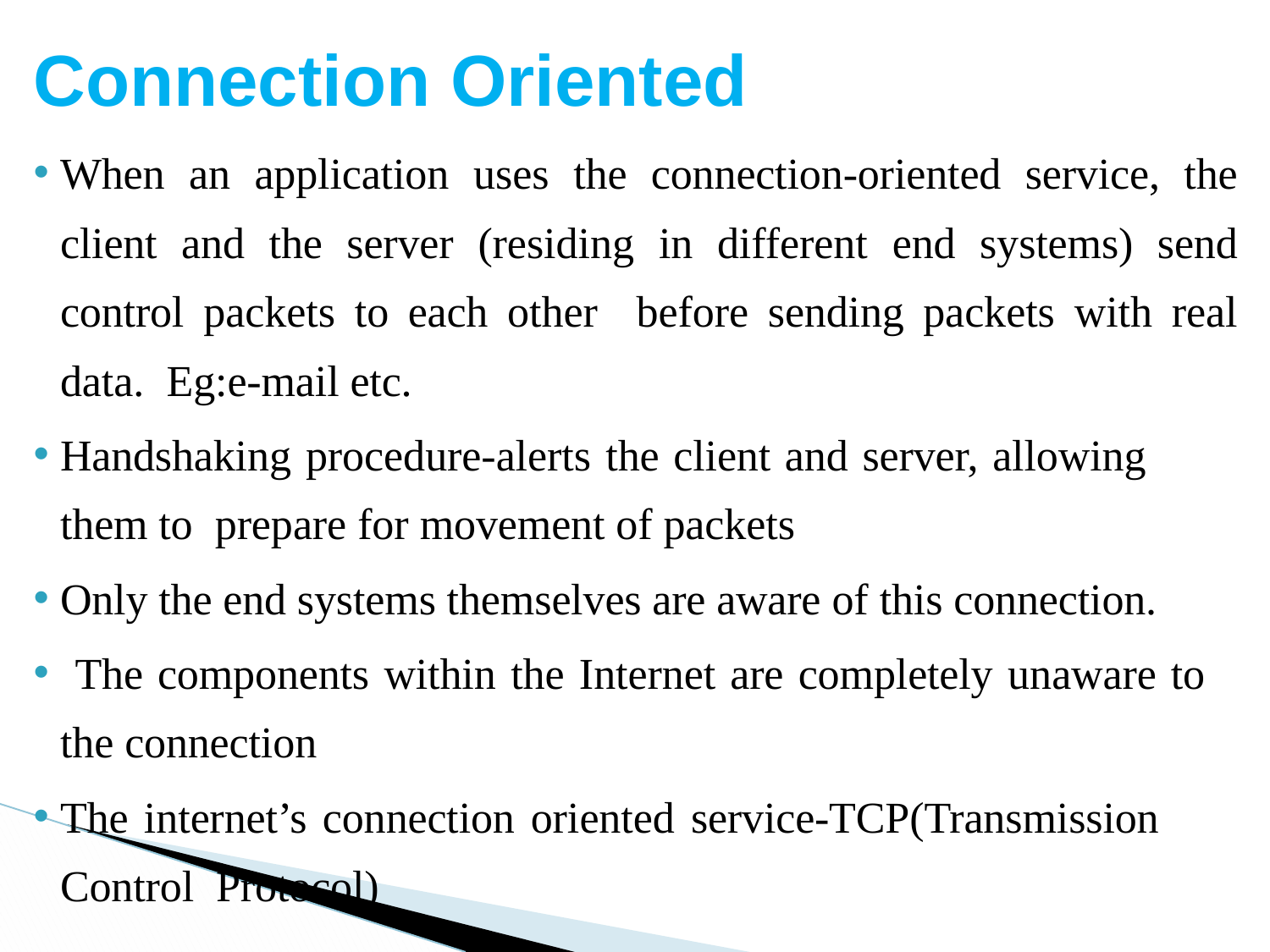

# Connection Oriented
When an application uses the connection-oriented service, the client and the server (residing in different end systems) send control packets to each other  before sending packets with real data.  Eg:e-mail etc.
Handshaking procedure-alerts the client and server, allowing them to  prepare for movement of packets
Only the end systems themselves are aware of this connection.
 The components within the Internet are completely unaware to the connection
The internet’s connection oriented service-TCP(Transmission Control  Protocol)